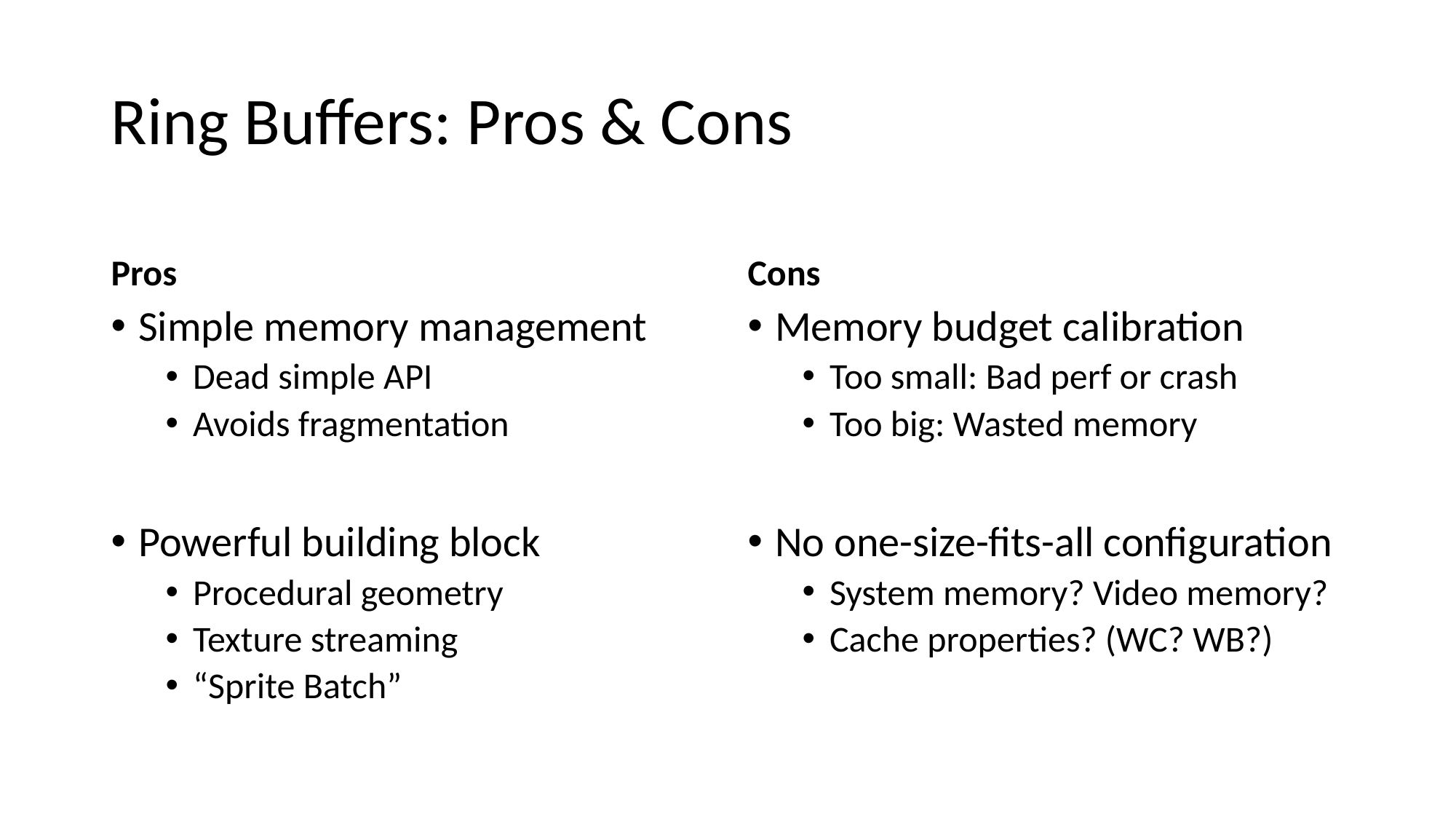

# Ring Buffers: Pros & Cons
Pros
Cons
Simple memory management
Dead simple API
Avoids fragmentation

Powerful building block
Procedural geometry
Texture streaming
“Sprite Batch”
Memory budget calibration
Too small: Bad perf or crash
Too big: Wasted memory

No one-size-fits-all configuration
System memory? Video memory?
Cache properties? (WC? WB?)